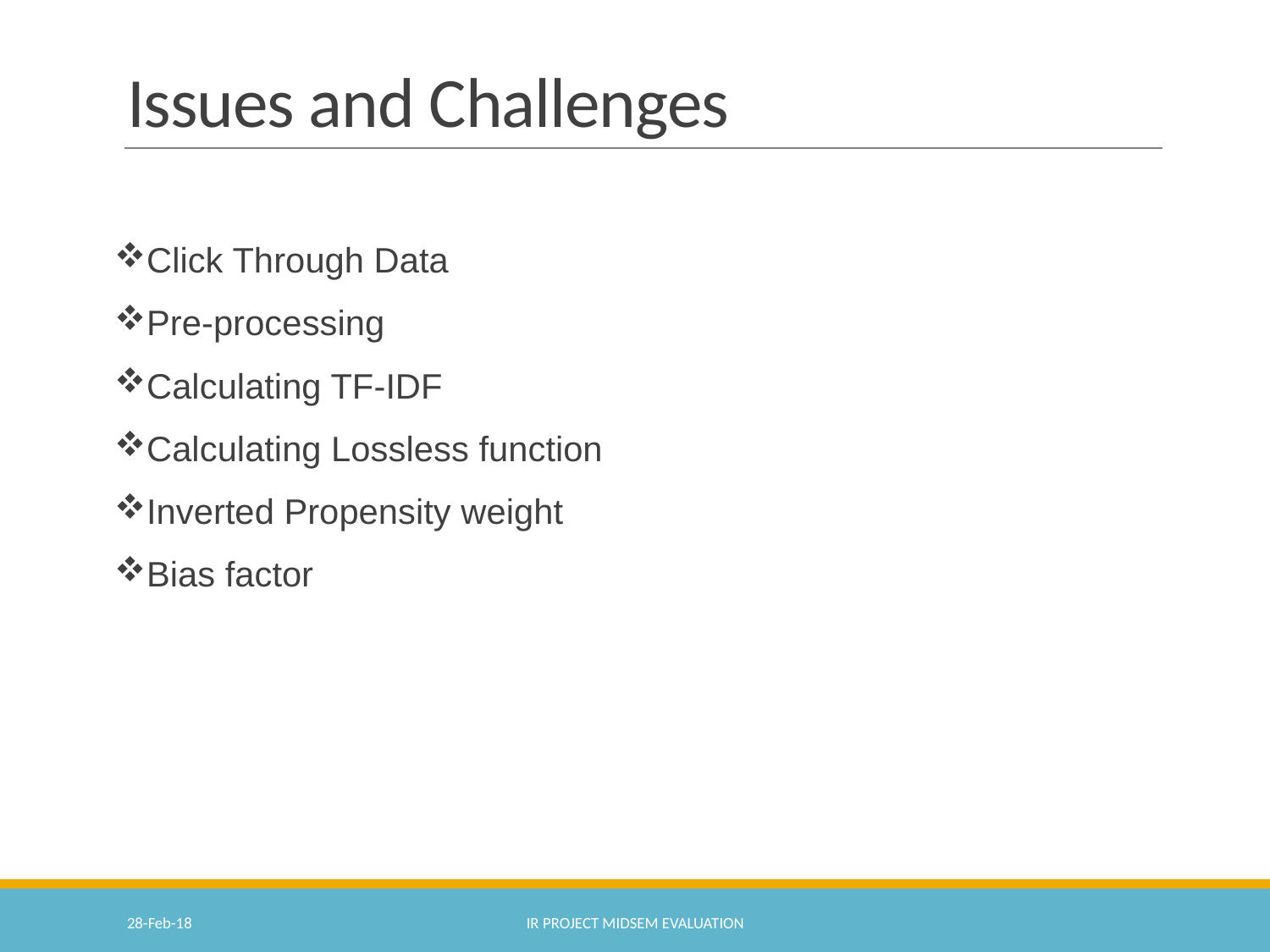

# Issues and Challenges

Click Through Data
Pre-processing
Calculating TF-IDF
Calculating Lossless function
Inverted Propensity weight
Bias factor

28-Feb-18
IR Project Midsem Evaluation